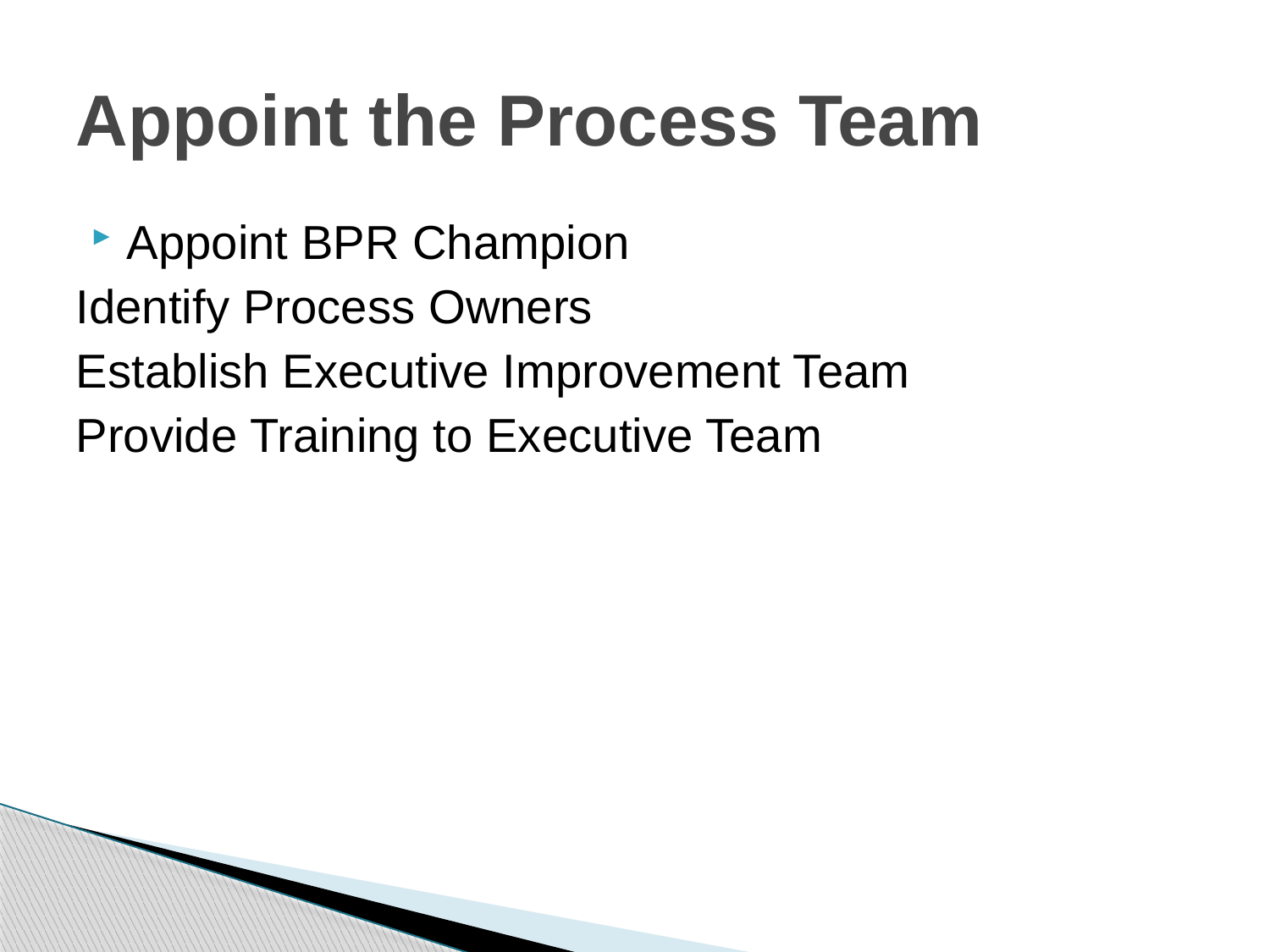

# Appoint the Process Team
Appoint BPR Champion
Identify Process Owners
Establish Executive Improvement Team
Provide Training to Executive Team